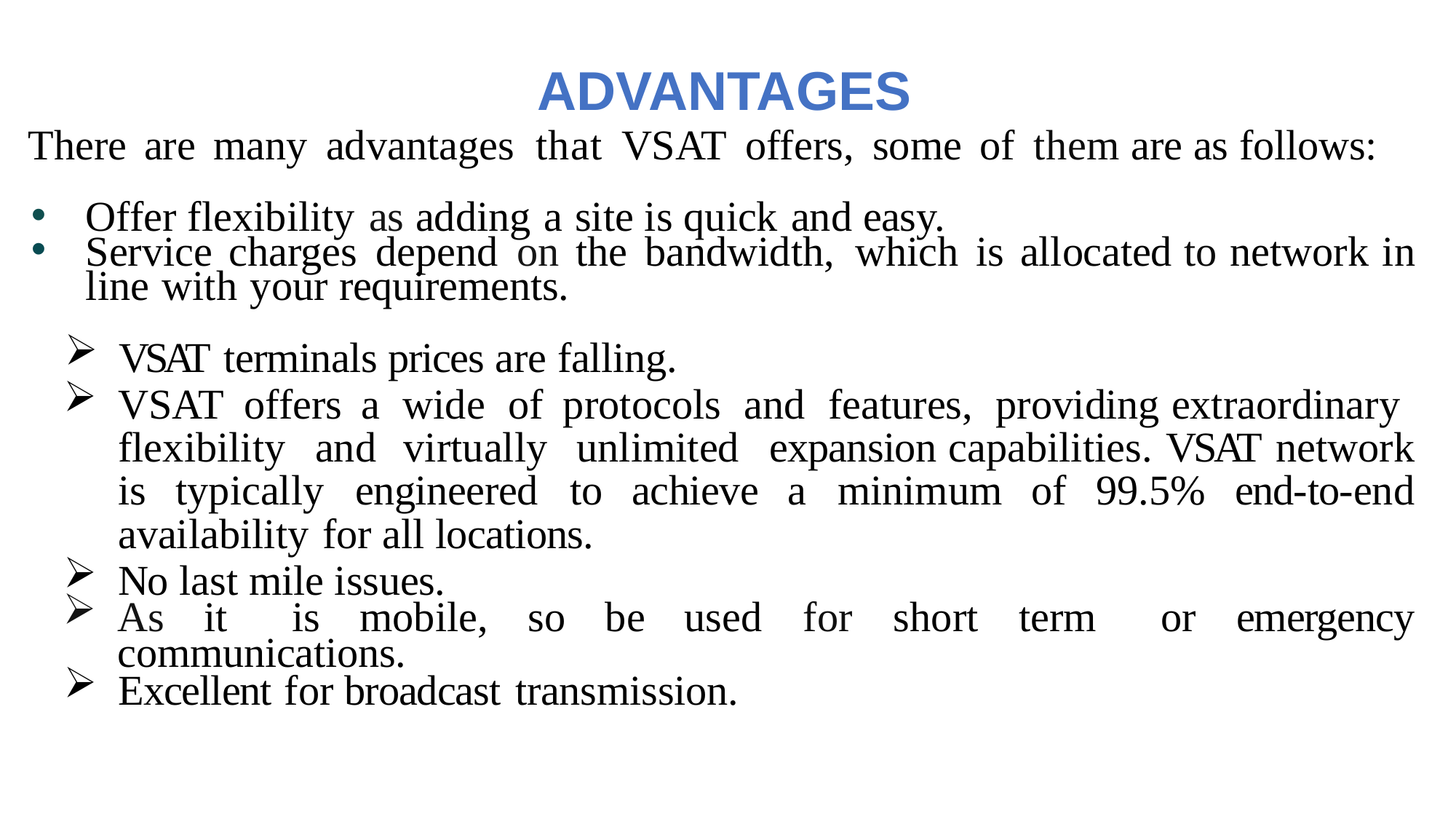

# ADVANTAGES
There are many advantages  that VSAT offers, some of them are as follows:
Offer flexibility as adding a site is quick and easy.
Service charges depend on the bandwidth, which is allocated to network in line with your requirements.

VSAT terminals prices are falling.
VSAT offers a  wide  of protocols  and  features,  providing extraordinary  flexibility  and  virtually  unlimited  expansion capabilities. VSAT network is typically engineered to achieve a minimum of 99.5% end-to-end availability for all locations.
No last mile issues.
As it  is mobile, so be used for short term  or emergency communications.
Excellent for broadcast transmission.